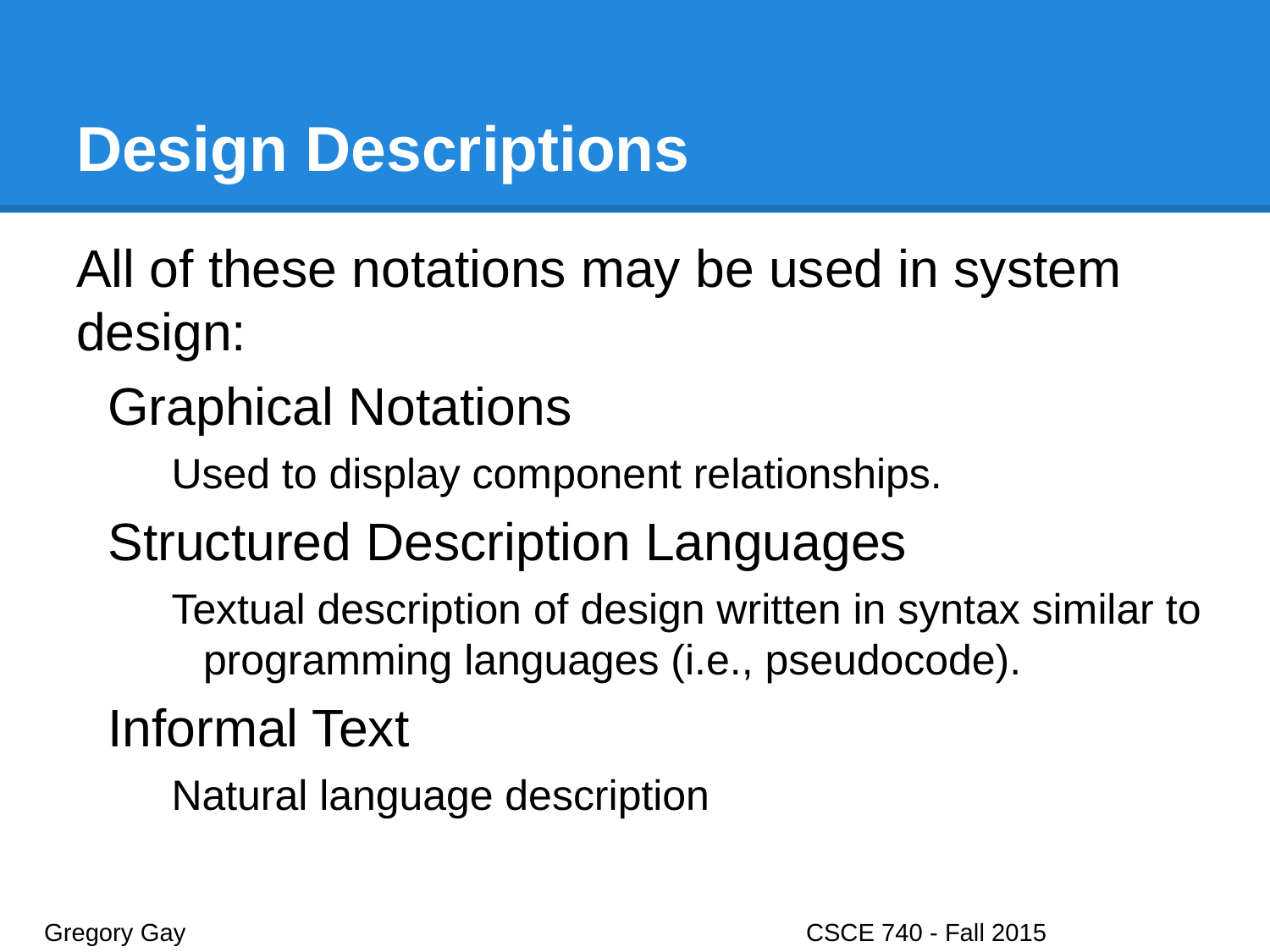

# Design Descriptions
All of these notations may be used in system design:
Graphical Notations
Used to display component relationships.
Structured Description Languages
Textual description of design written in syntax similar to programming languages (i.e., pseudocode).
Informal Text
Natural language description
Gregory Gay					CSCE 740 - Fall 2015								8